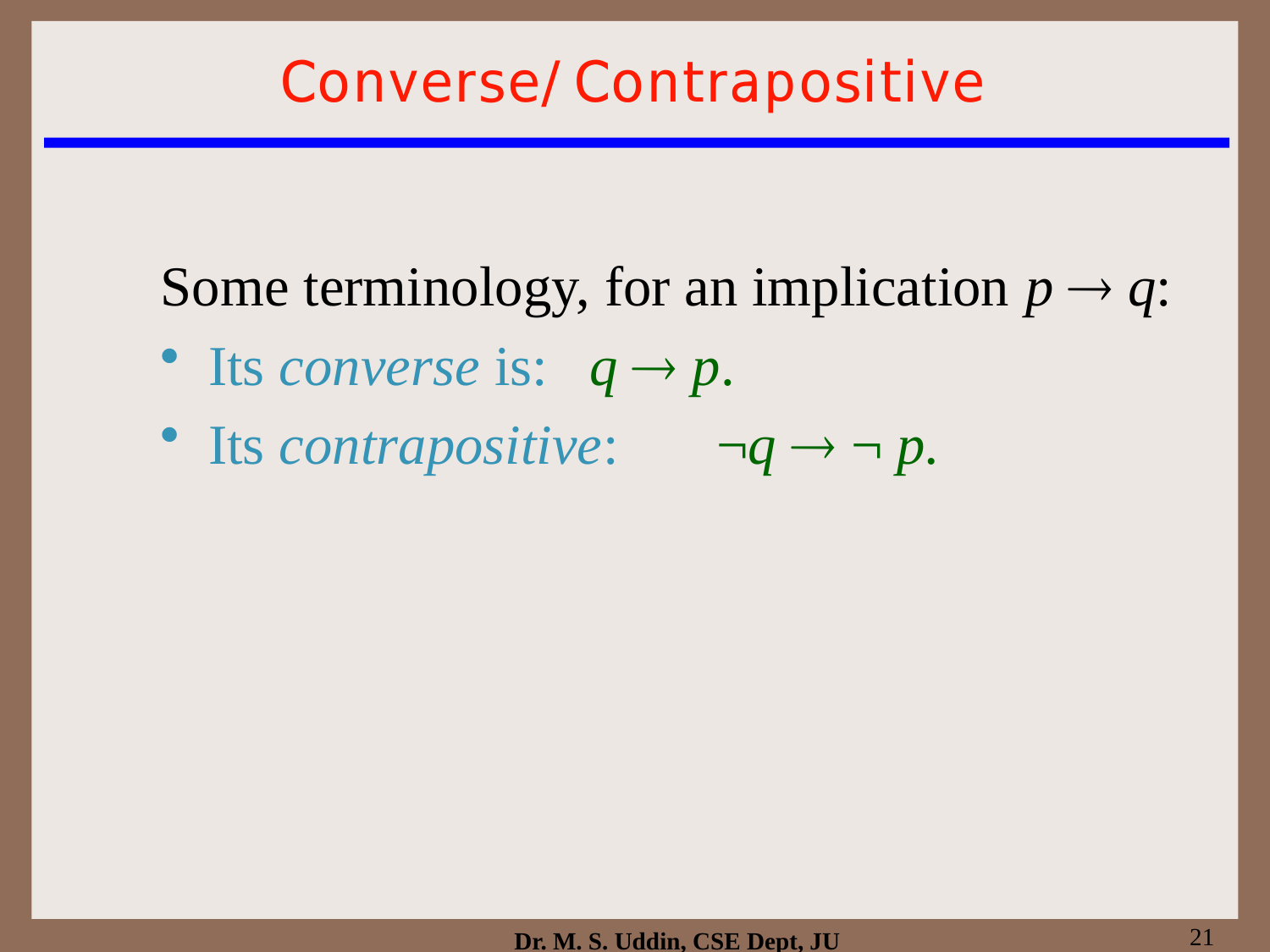

# Converse/Contrapositive
Some terminology, for an implication p → q:
Its converse is: 	q → p.
Its contrapositive:	¬q → ¬ p.

21
Dr. M. S. Uddin, CSE Dept, JU